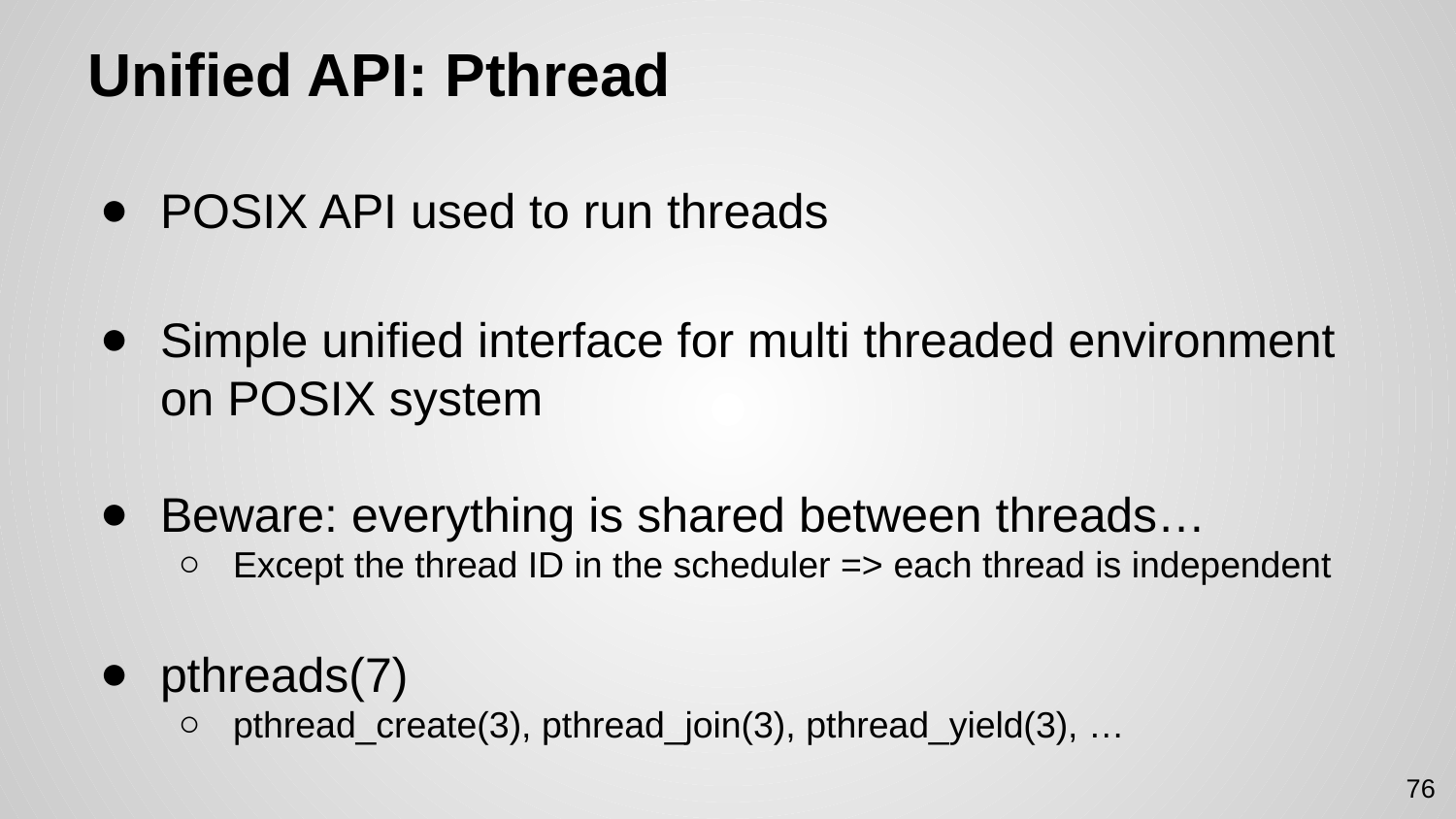

# Unified API: Pthread
POSIX API used to run threads

Simple unified interface for multi threaded environment on POSIX system

Beware: everything is shared between threads…
Except the thread ID in the scheduler => each thread is independent

pthreads(7)
pthread_create(3), pthread_join(3), pthread_yield(3), …
76